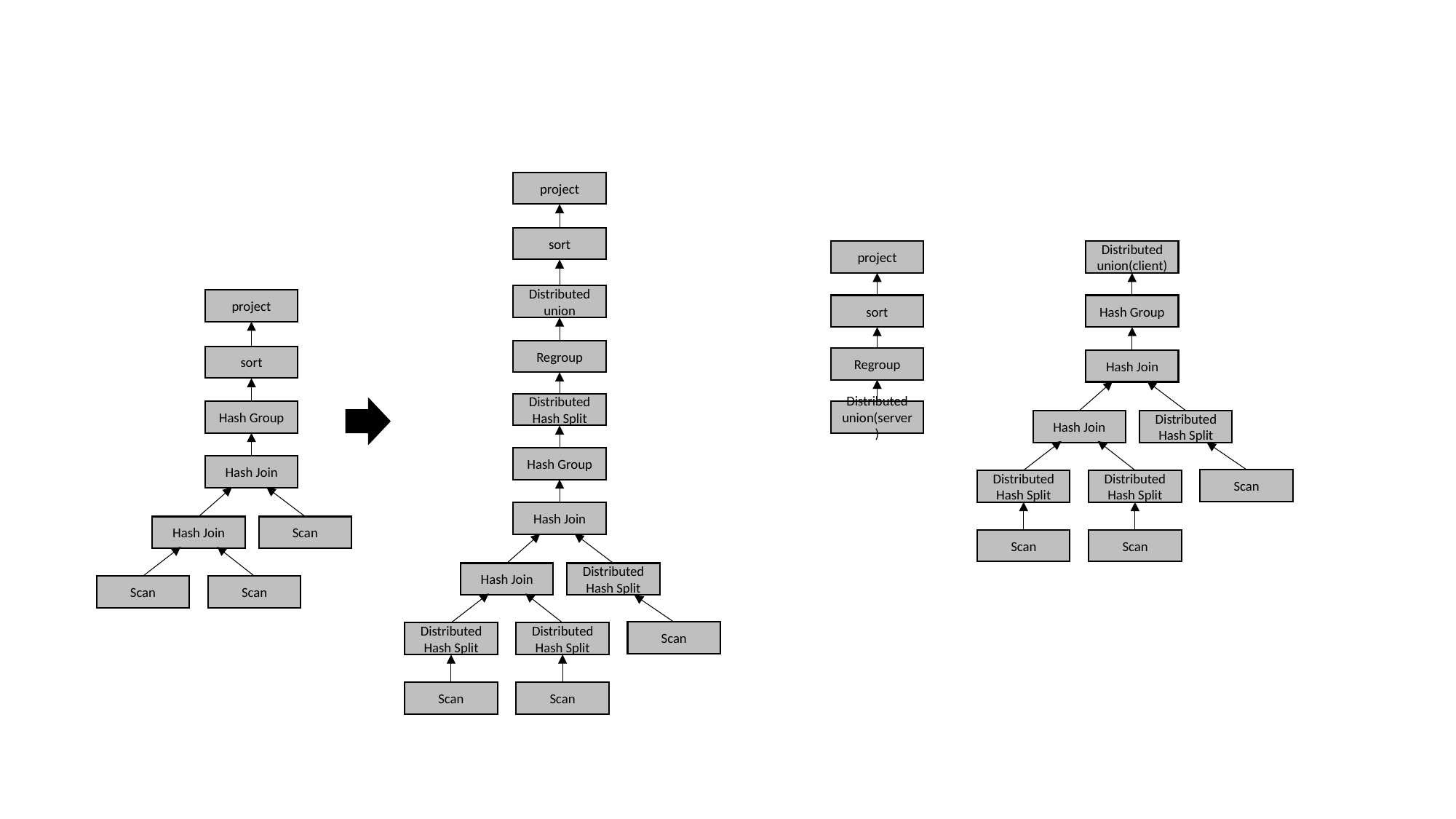

#
project
sort
project
Distributed union(client)
Distributed union
project
sort
Hash Group
Regroup
sort
Regroup
Hash Join
Distributed Hash Split

Hash Group
Distributed union(server)
Hash Join
Distributed Hash Split
Hash Group
Hash Join
Scan
Distributed Hash Split
Distributed Hash Split
Hash Join
Hash Join
Scan
Scan
Scan
Hash Join
Distributed Hash Split
Scan
Scan
Scan
Distributed Hash Split
Distributed Hash Split
Scan
Scan